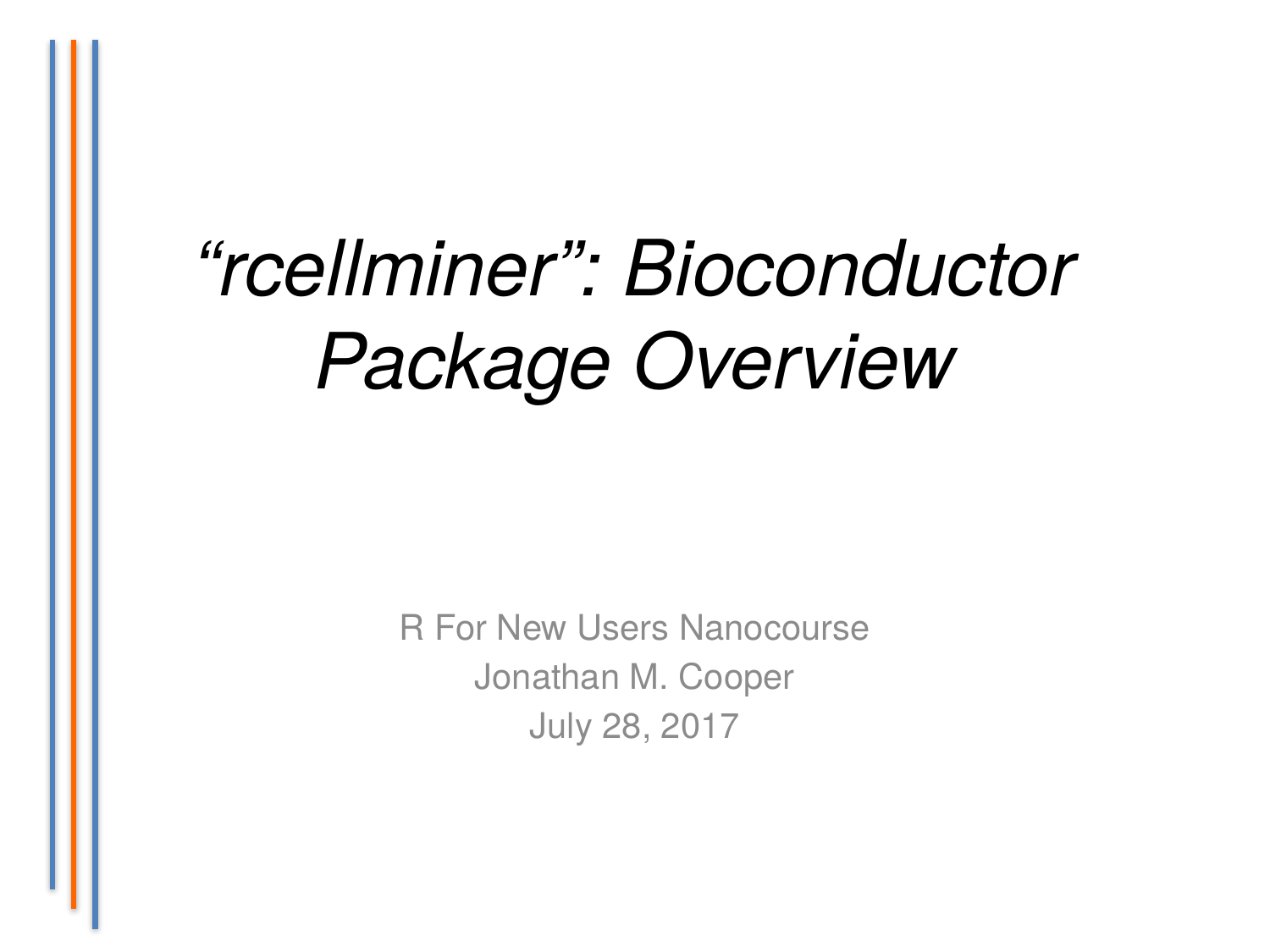

# “rcellminer”: Bioconductor Package Overview
R For New Users Nanocourse
Jonathan M. Cooper
July 28, 2017